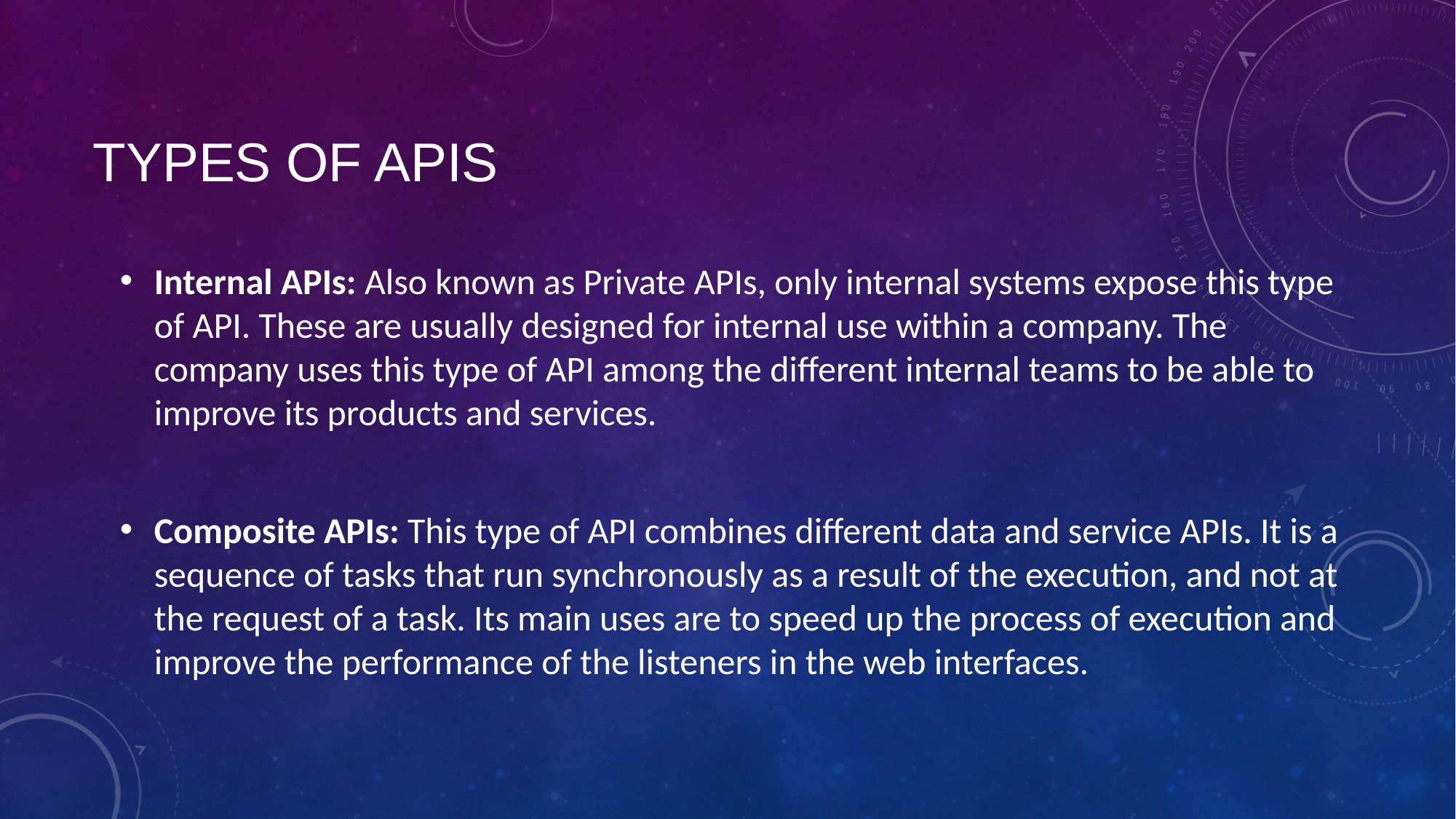

# Types of apis
Internal APIs: Also known as Private APIs, only internal systems expose this type of API. These are usually designed for internal use within a company. The company uses this type of API among the different internal teams to be able to improve its products and services.

Composite APIs: This type of API combines different data and service APIs. It is a sequence of tasks that run synchronously as a result of the execution, and not at the request of a task. Its main uses are to speed up the process of execution and improve the performance of the listeners in the web interfaces.